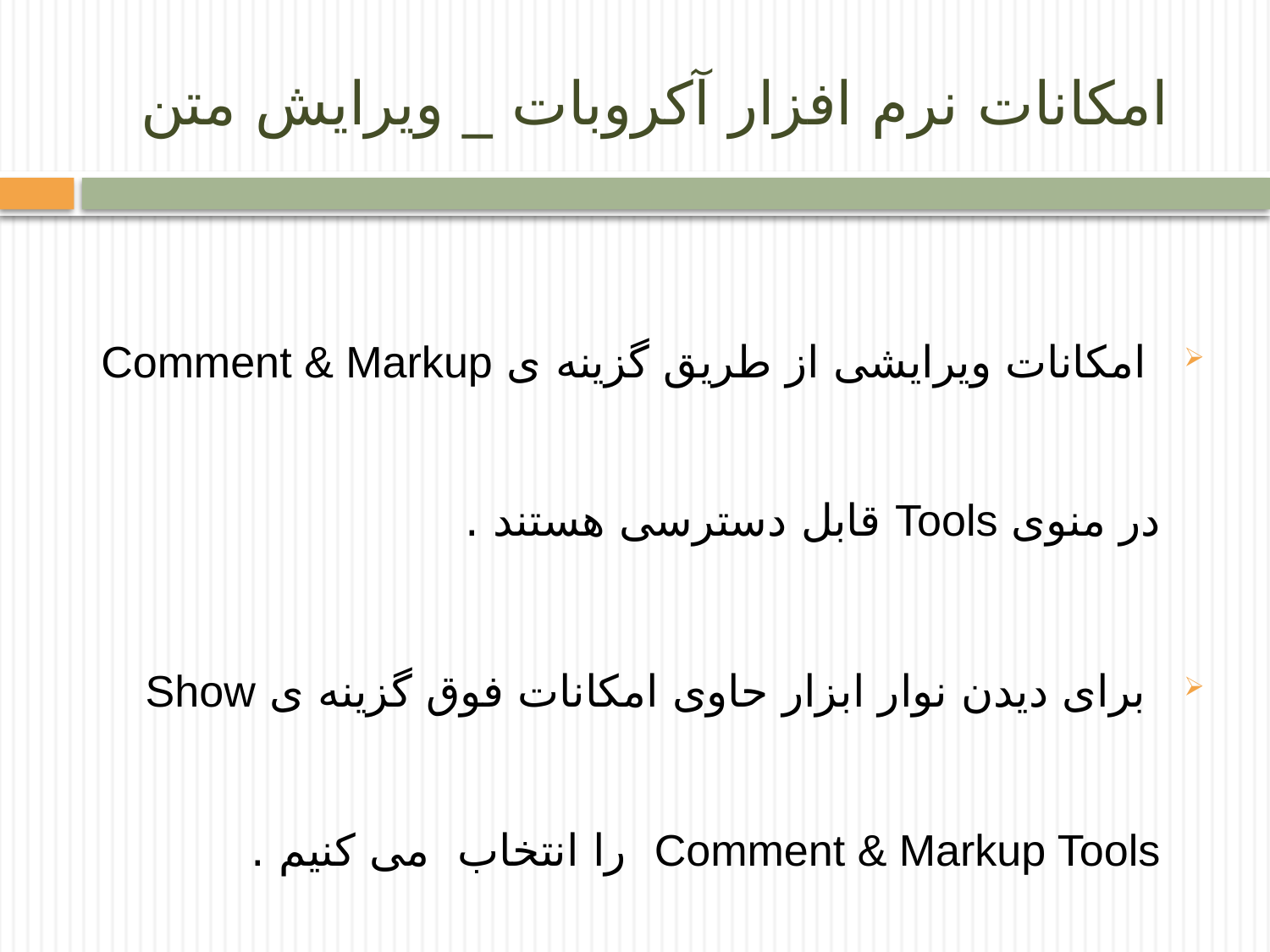

# امکانات نرم افزار آکروبات _ ویرایش متن
 امکانات ویرایشی از طریق گزینه ی Comment & Markup  در منوی Tools قابل دسترسی هستند .
 برای دیدن نوار ابزار حاوی امکانات فوق گزینه ی Show Comment & Markup Tools  را انتخاب  می کنیم .